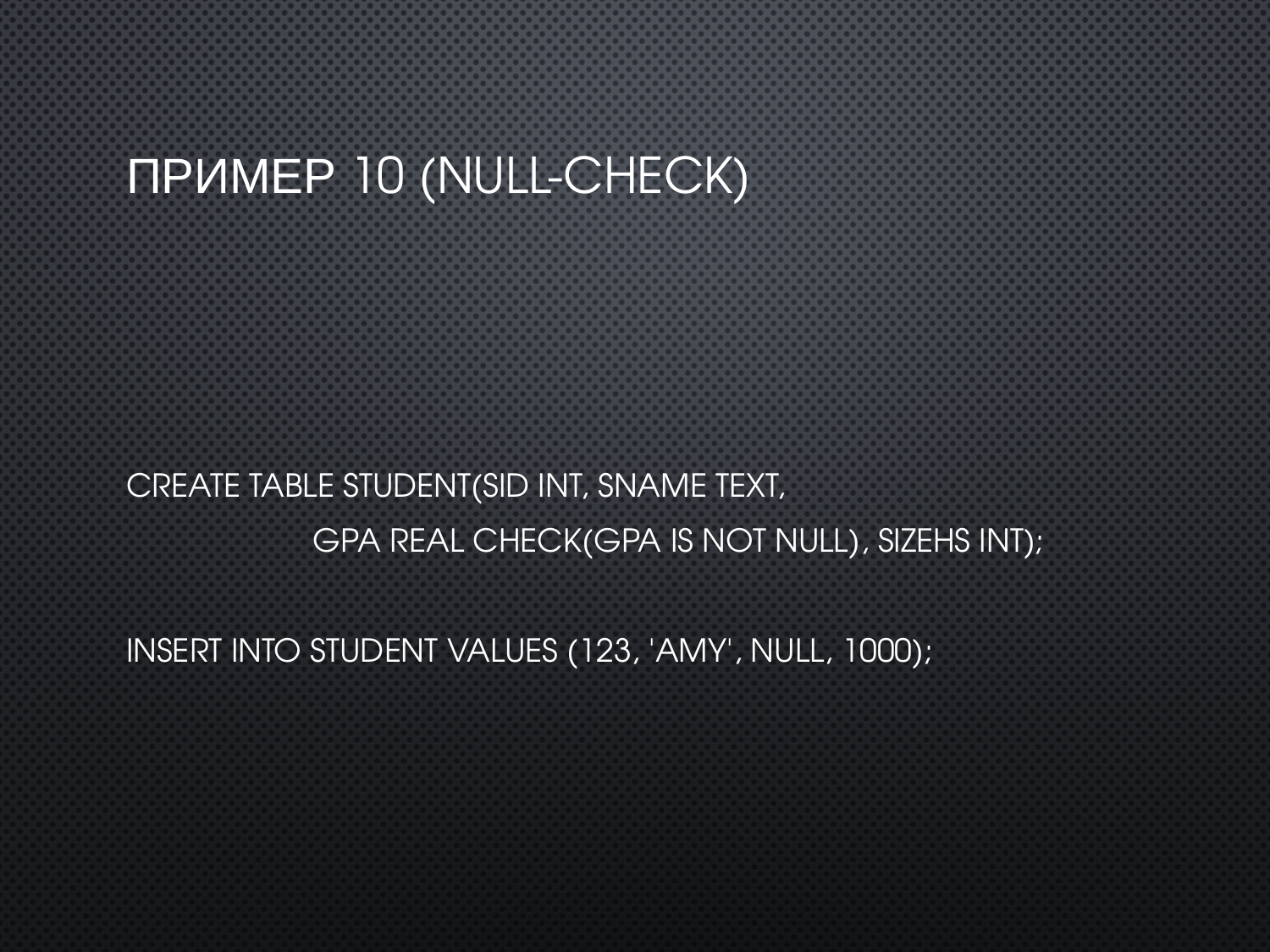

# Пример 10 (null-check)
create table Student(sID int, sName text,
                     GPA real check(GPA is not null), sizeHS int);

insert into Student values (123, 'Amy', null, 1000);